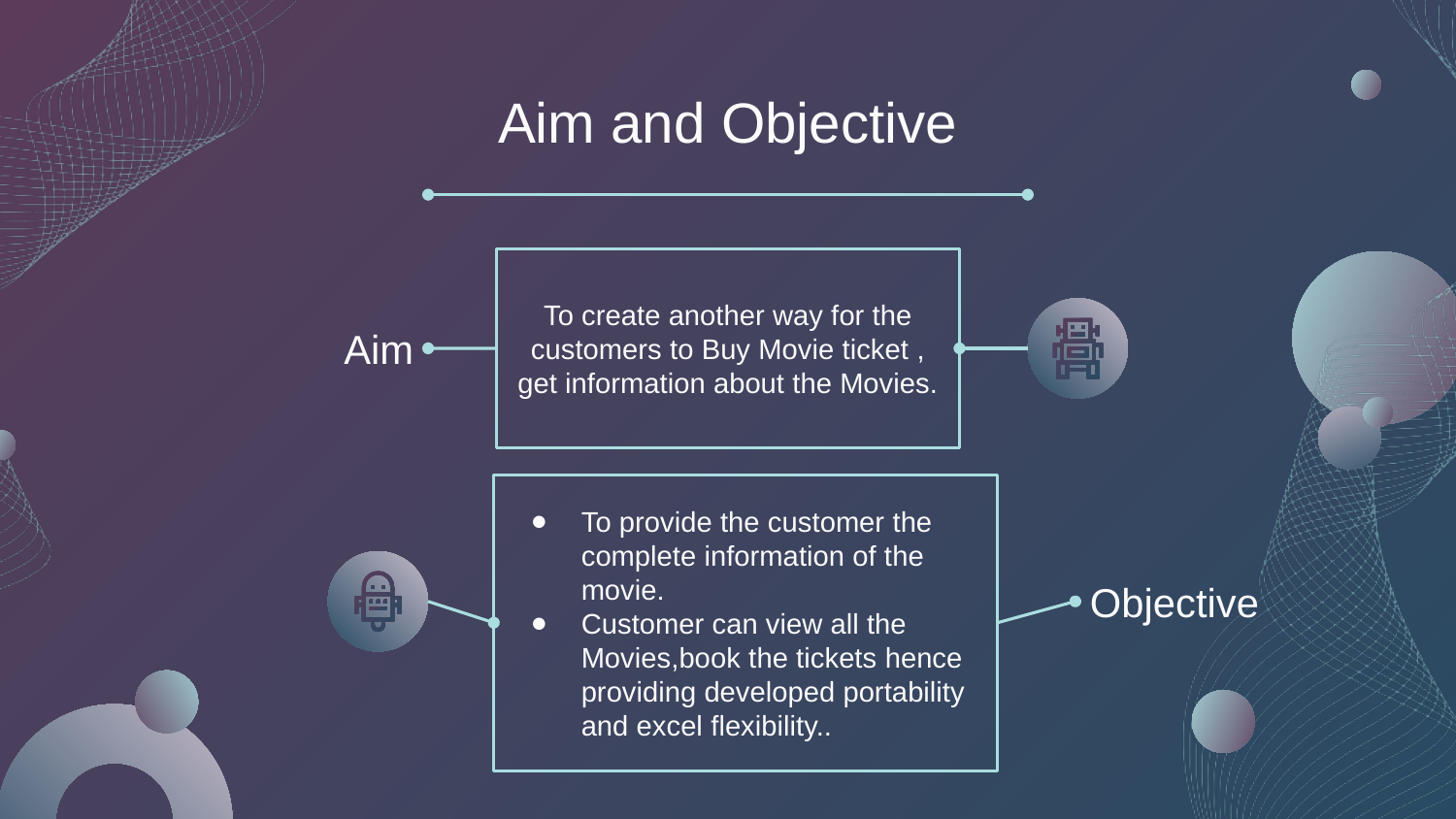

# Aim and Objective
To create another way for the customers to Buy Movie ticket , get information about the Movies.

Aim

To provide the customer the complete information of the movie.
Customer can view all the Movies,book the tickets hence providing developed portability and excel flexibility..

Objective